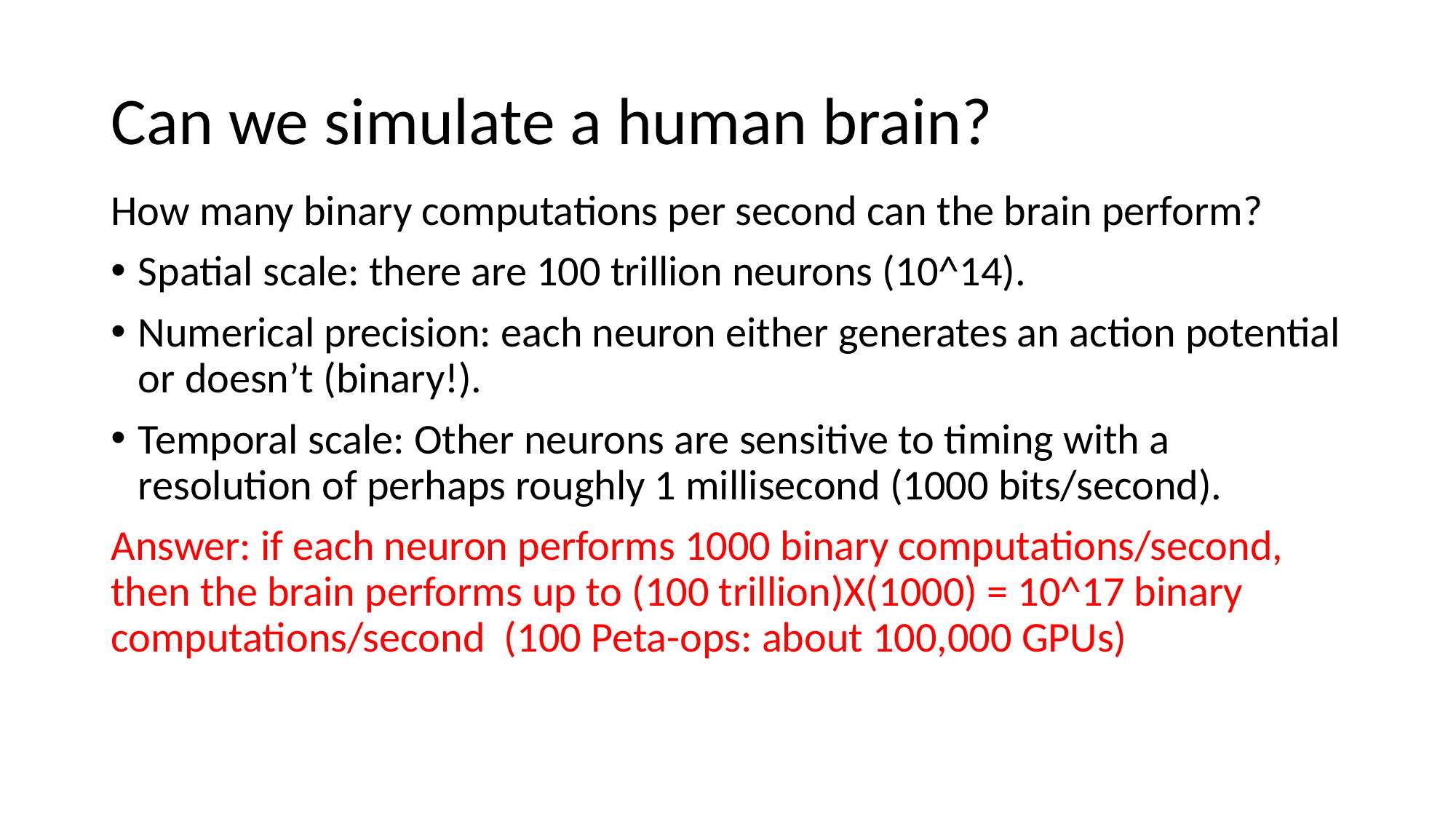

# Can we simulate a human brain?
How many binary computations per second can the brain perform?
Spatial scale: there are 100 trillion neurons (10^14).
Numerical precision: each neuron either generates an action potential or doesn’t (binary!).
Temporal scale: Other neurons are sensitive to timing with a resolution of perhaps roughly 1 millisecond (1000 bits/second).
Answer: if each neuron performs 1000 binary computations/second, then the brain performs up to (100 trillion)X(1000) = 10^17 binary computations/second  (100 Peta-ops: about 100,000 GPUs)